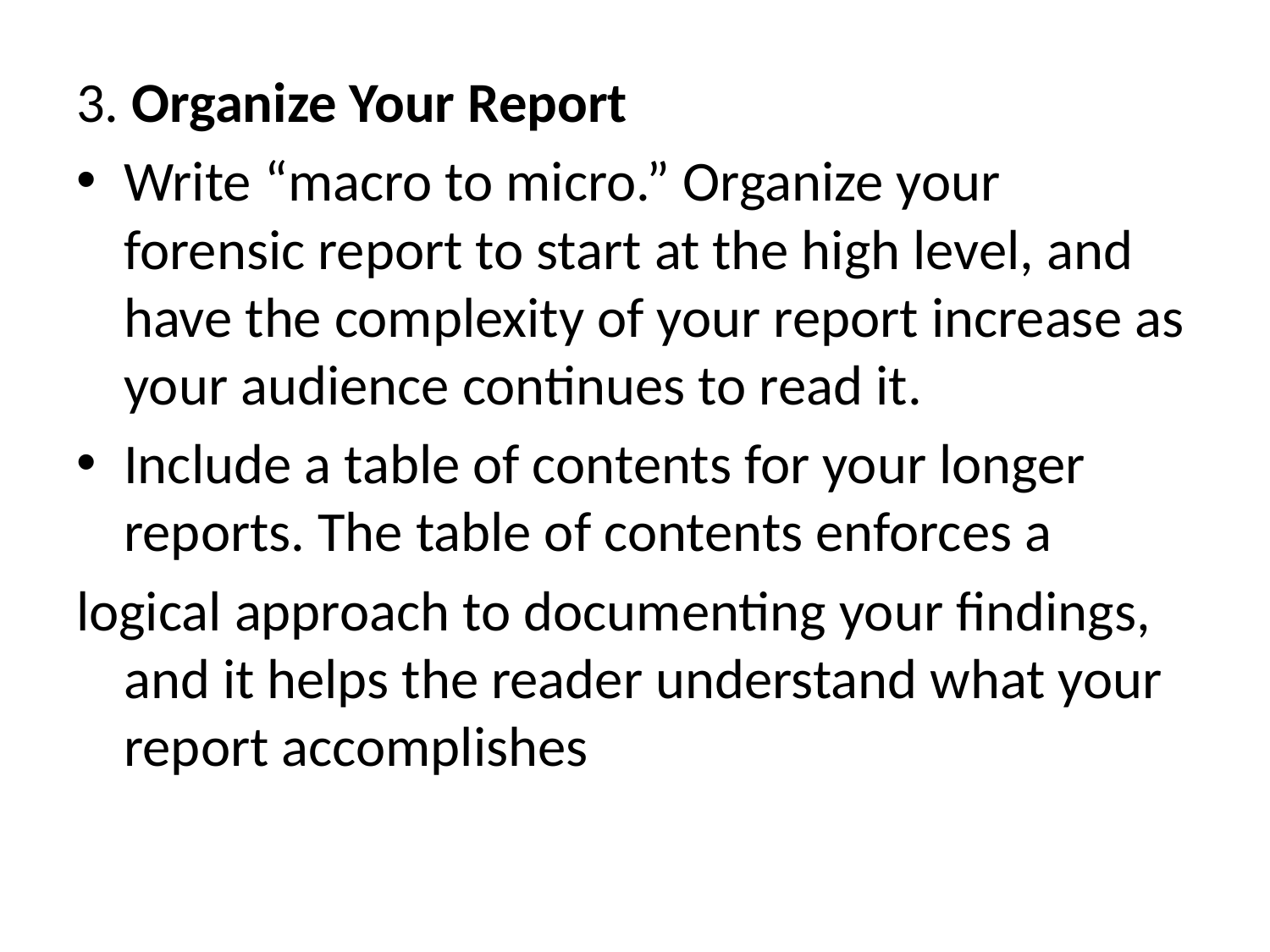

3. Organize Your Report
Write “macro to micro.” Organize your forensic report to start at the high level, and have the complexity of your report increase as your audience continues to read it.
Include a table of contents for your longer reports. The table of contents enforces a
logical approach to documenting your findings, and it helps the reader understand what your report accomplishes